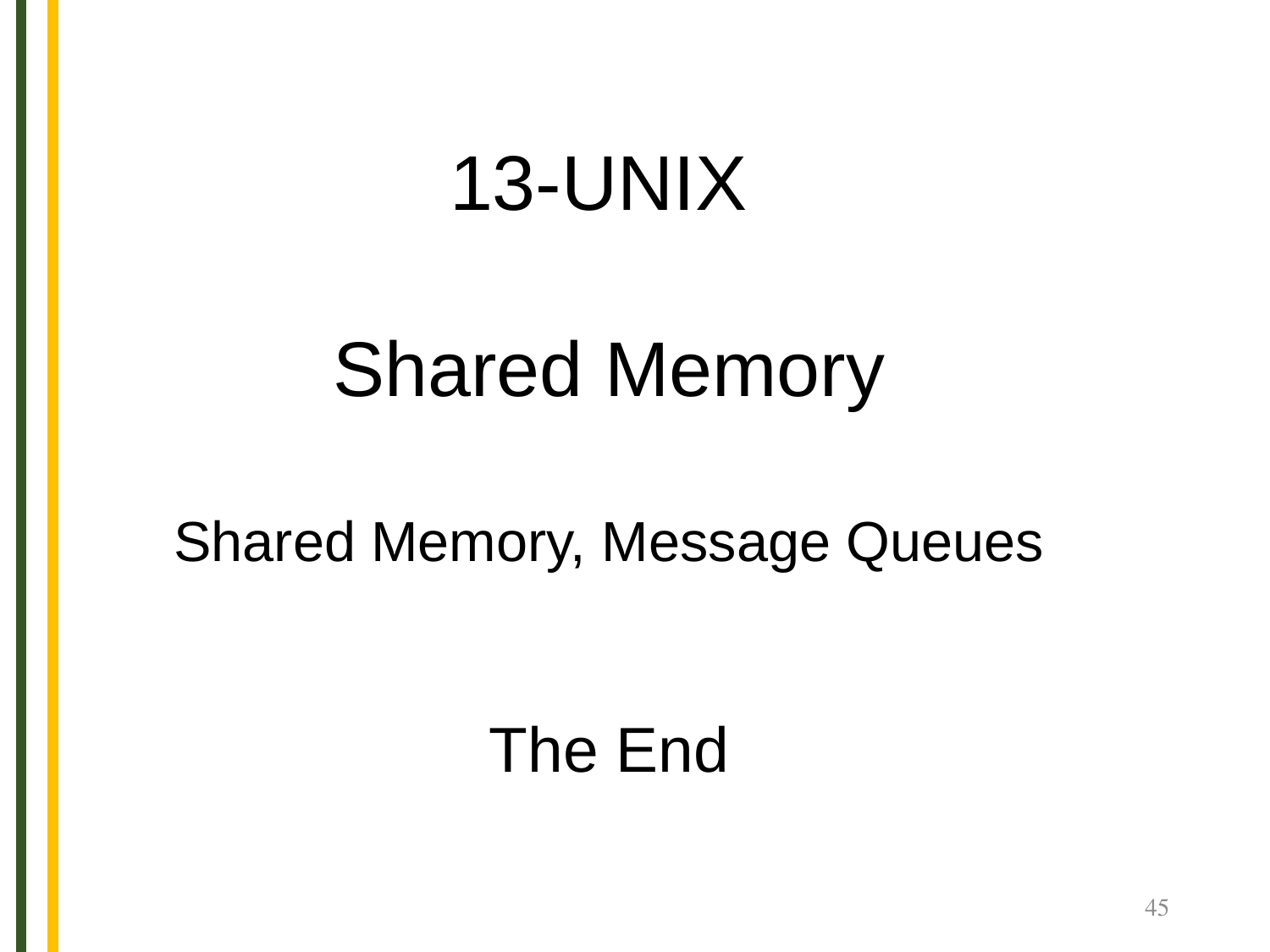

13-UNIX

Shared Memory

Shared Memory, Message Queues

The End

45